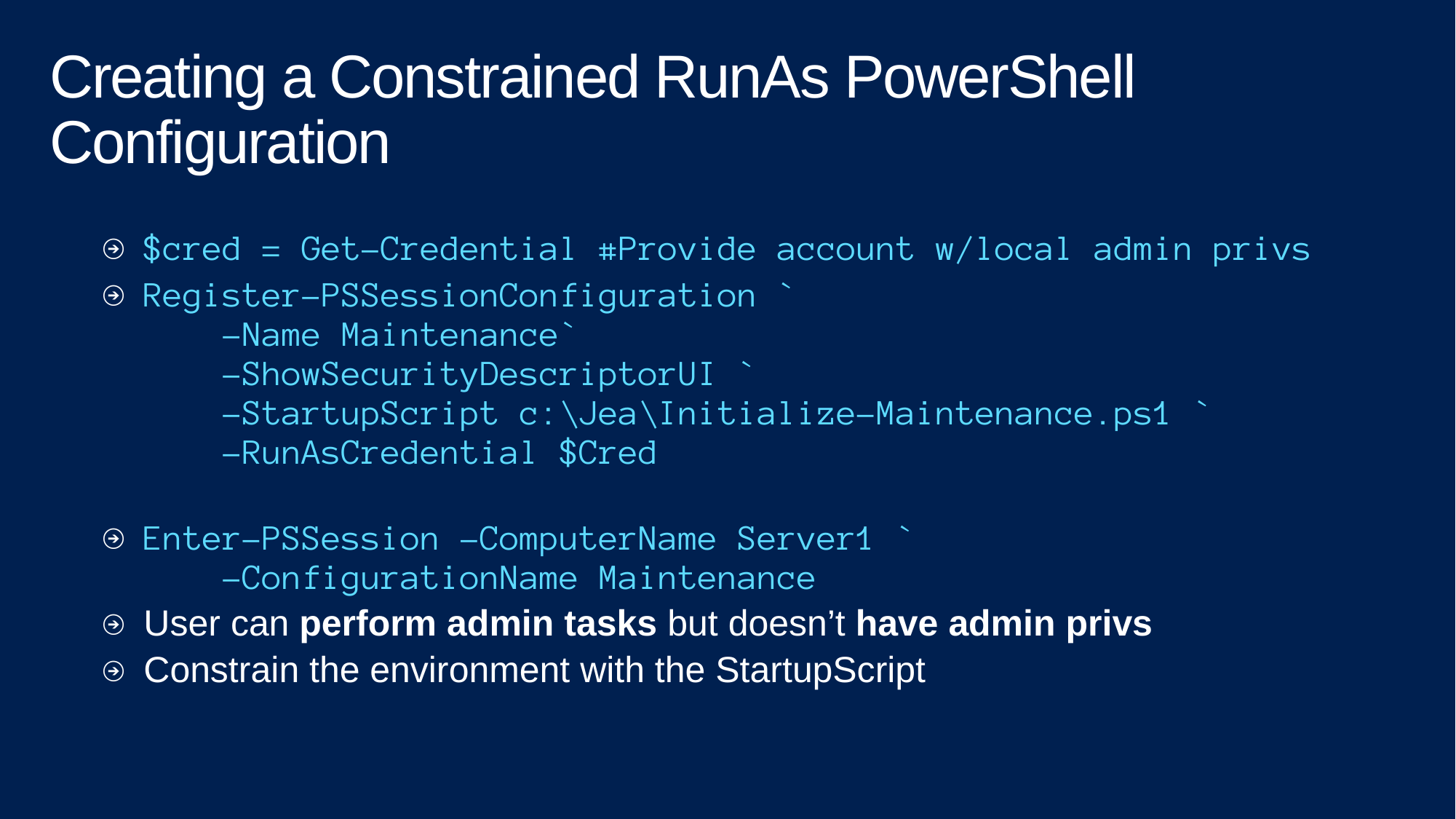

# Creating a Constrained RunAs PowerShell Configuration
$cred = Get-Credential #Provide account w/local admin privs
Register-PSSessionConfiguration `
    -Name Maintenance`
    -ShowSecurityDescriptorUI `
    -StartupScript c:\Jea\Initialize-Maintenance.ps1 `
    -RunAsCredential $Cred
Enter-PSSession -ComputerName Server1 `
    -ConfigurationName Maintenance
User can perform admin tasks but doesn’t have admin privs
Constrain the environment with the StartupScript